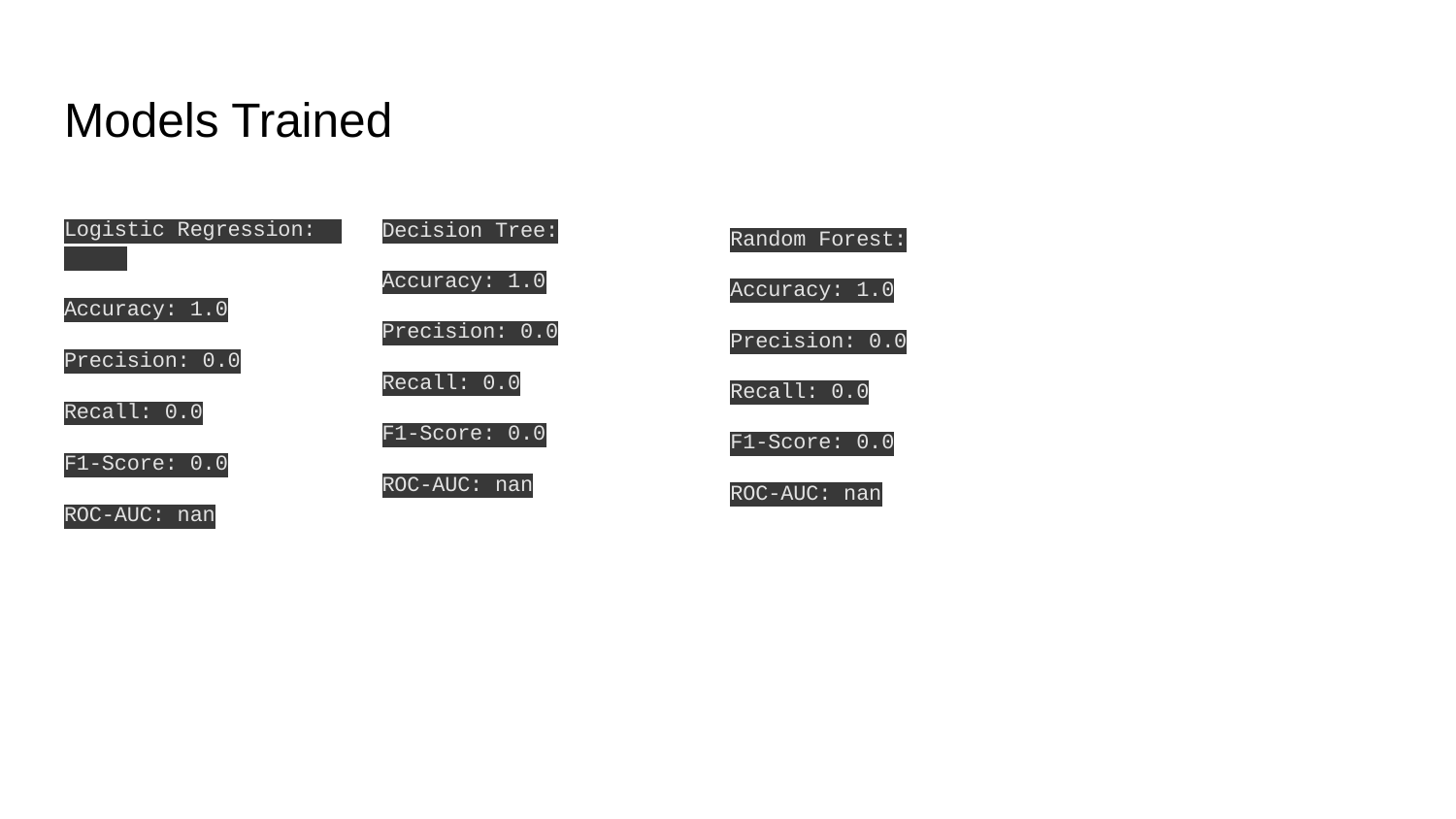

# Models Trained

Logistic Regression:
Accuracy: 1.0
Precision: 0.0
Recall: 0.0
F1-Score: 0.0
ROC-AUC: nan

Decision Tree:

Accuracy: 1.0

Precision: 0.0

Recall: 0.0

F1-Score: 0.0

ROC-AUC: nan

Random Forest:

Accuracy: 1.0

Precision: 0.0

Recall: 0.0

F1-Score: 0.0

ROC-AUC: nan